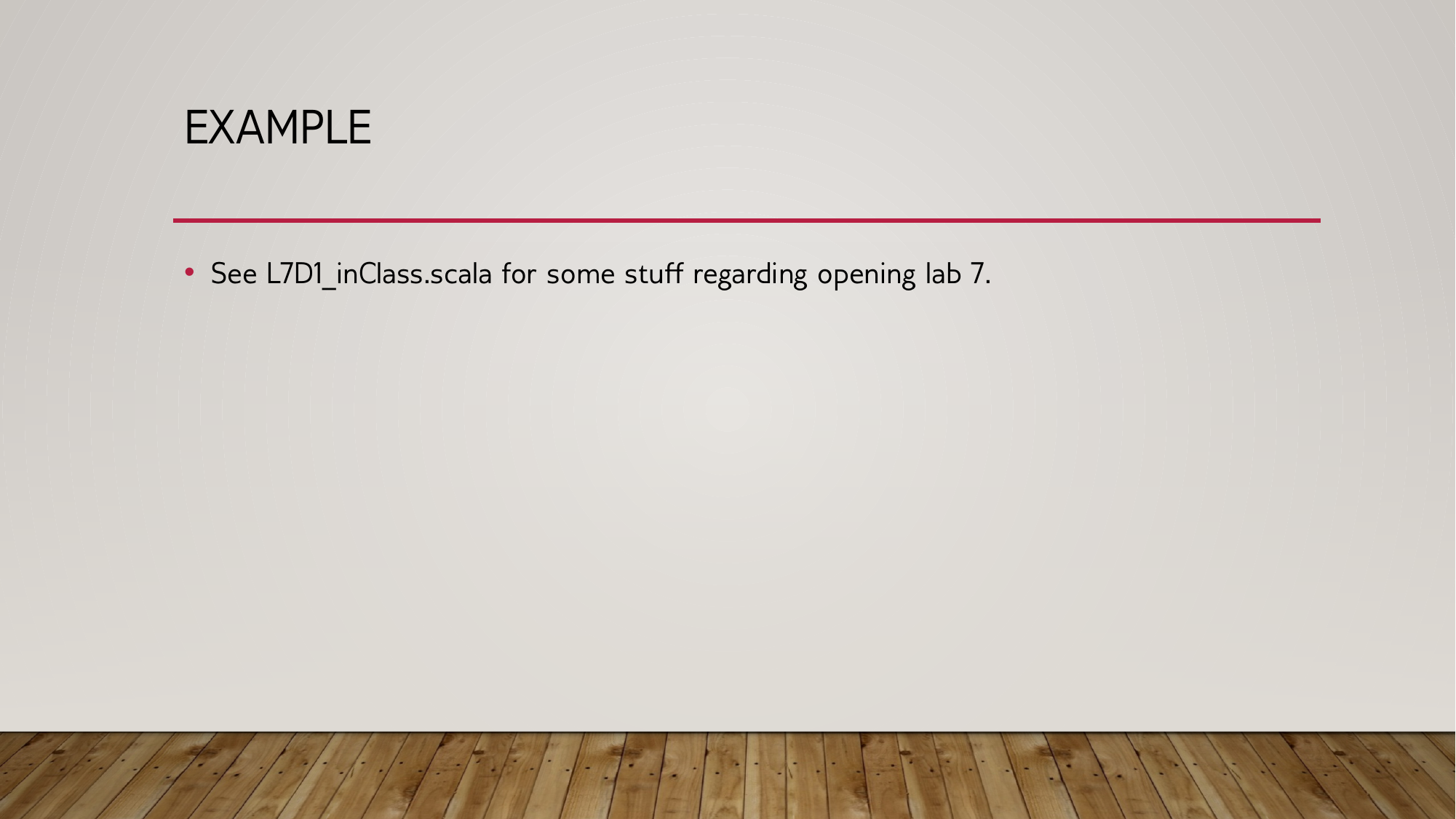

# example
See L7D1_inClass.scala for some stuff regarding opening lab 7.